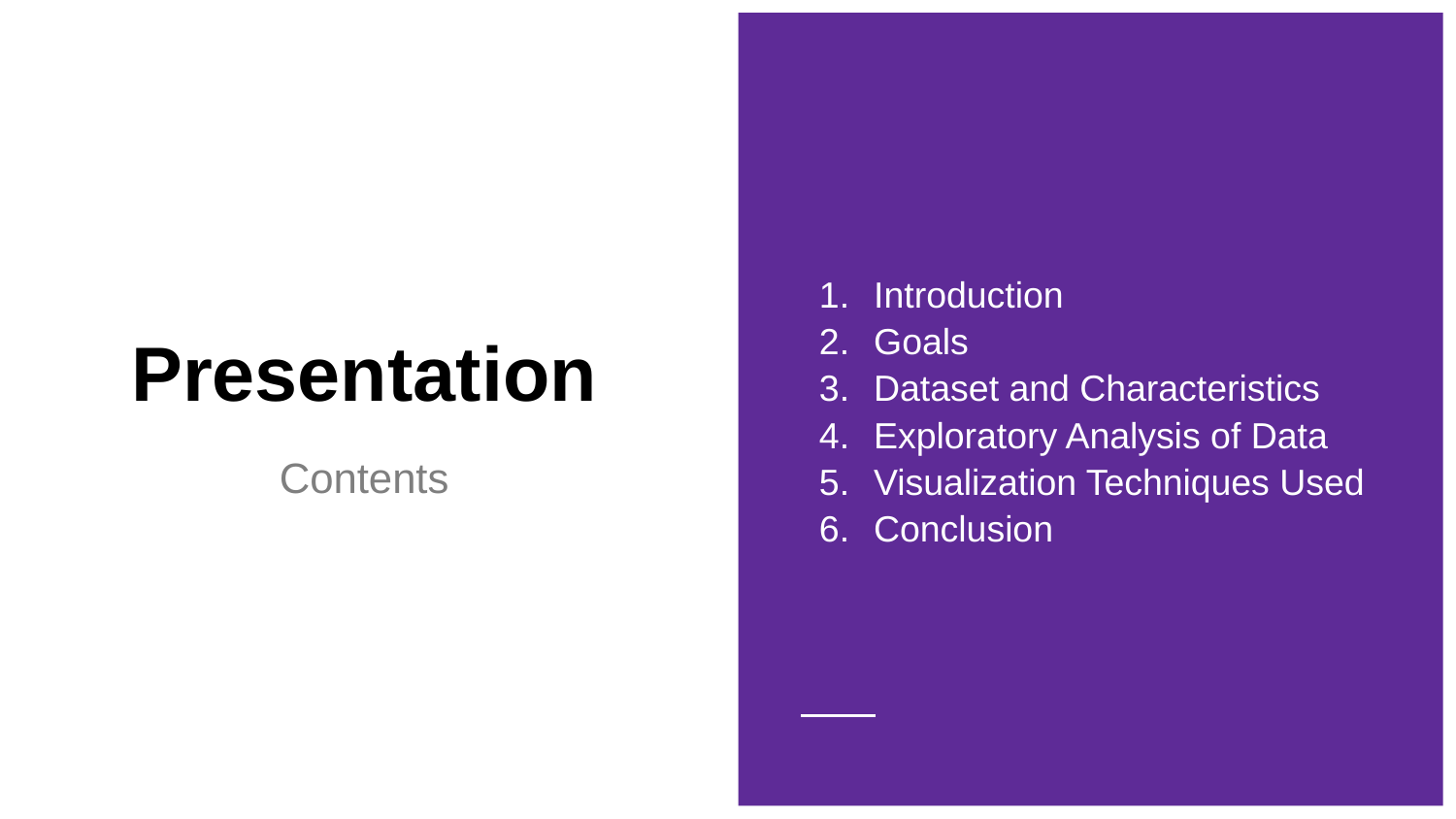

Introduction
Goals
Dataset and Characteristics
Exploratory Analysis of Data
Visualization Techniques Used
Conclusion
# Presentation
Contents